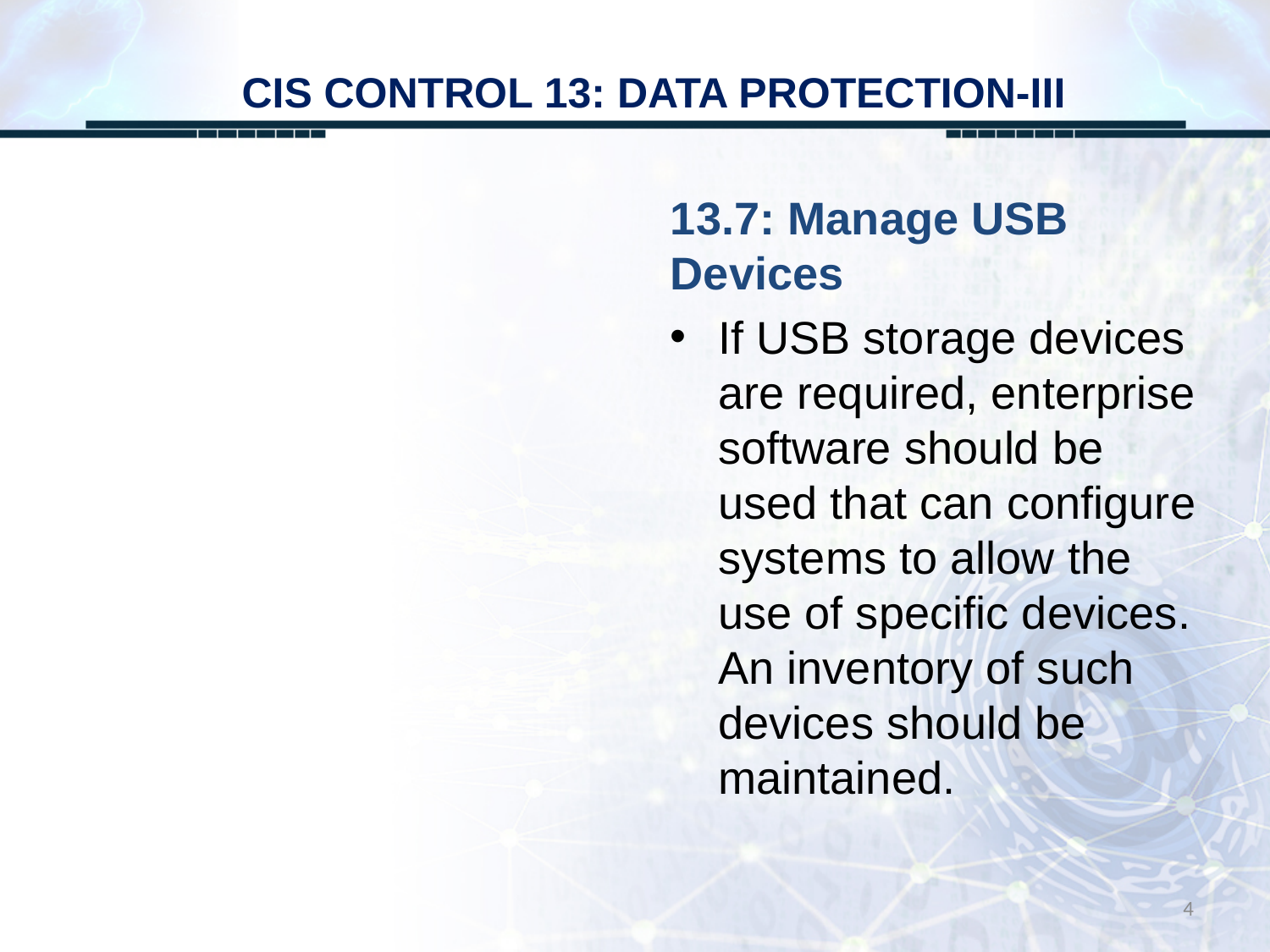

# CIS CONTROL 13: DATA PROTECTION-III
13.7: Manage USB Devices
If USB storage devices are required, enterprise software should be used that can configure systems to allow the use of specific devices. An inventory of such devices should be maintained.
4